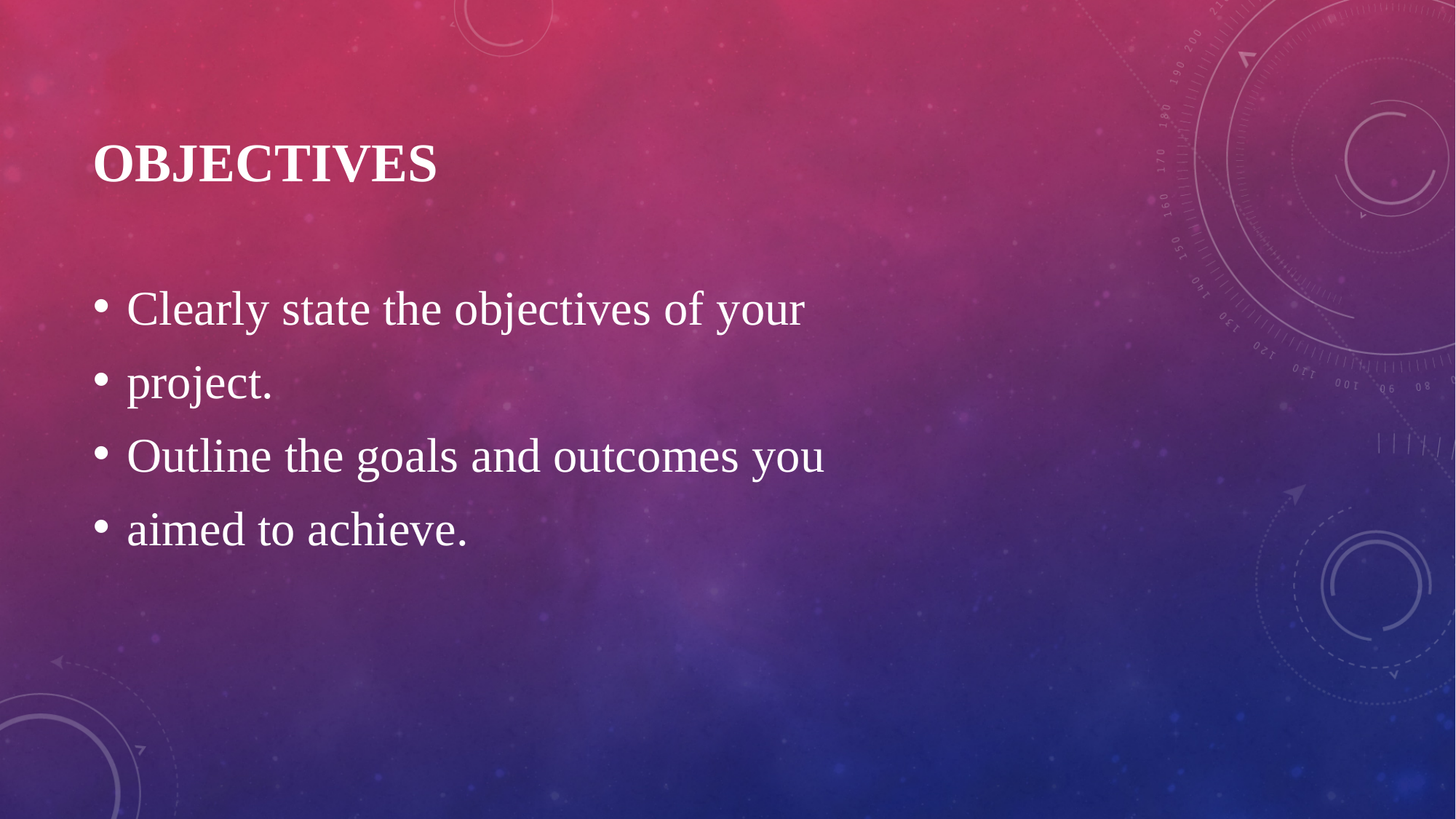

# Objectives
Clearly state the objectives of your
project.
Outline the goals and outcomes you
aimed to achieve.